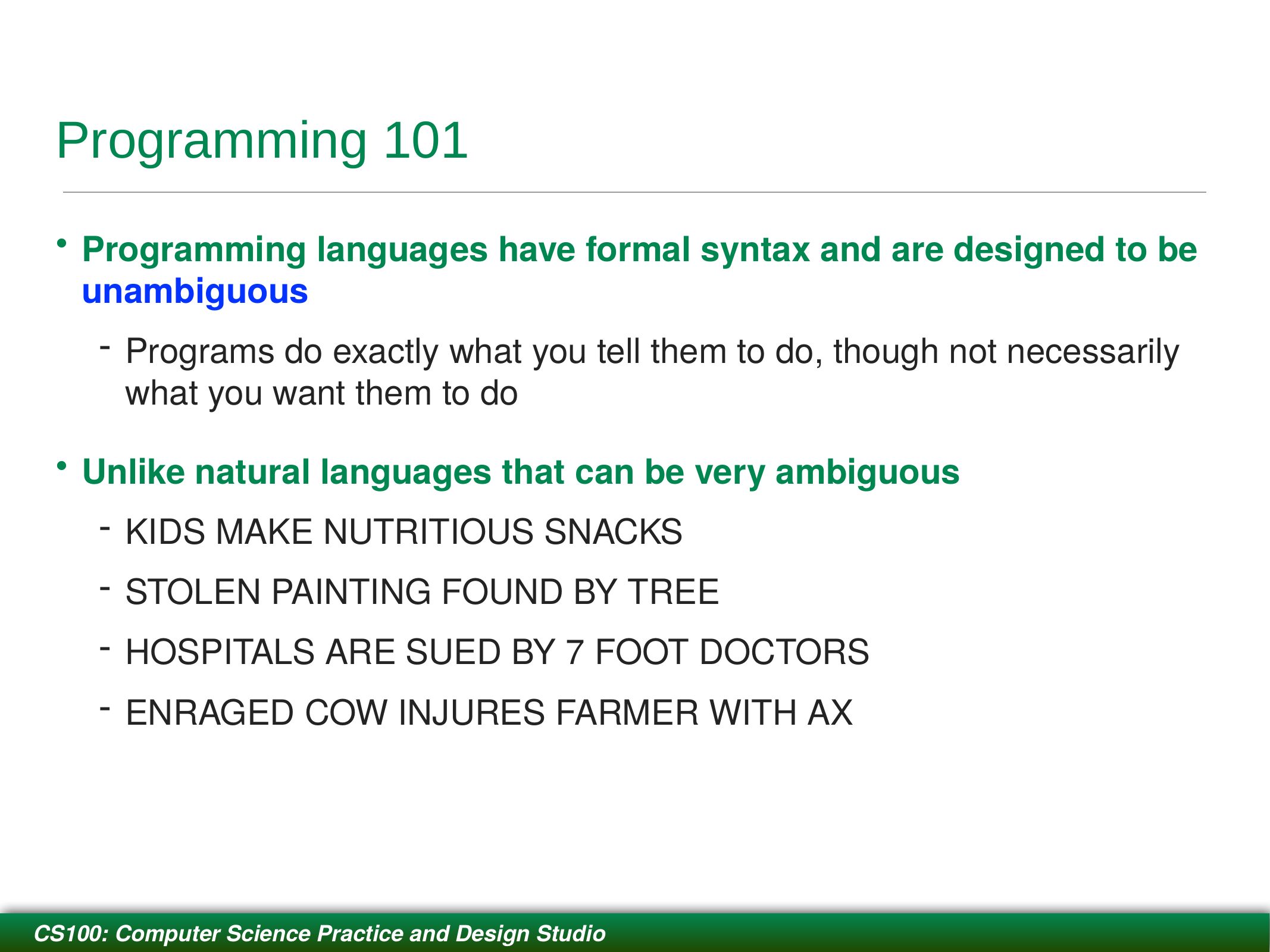

# Programming 101
Programming languages have formal syntax and are designed to be unambiguous
Programs do exactly what you tell them to do, though not necessarily what you want them to do
Unlike natural languages that can be very ambiguous
KIDS MAKE NUTRITIOUS SNACKS
STOLEN PAINTING FOUND BY TREE
HOSPITALS ARE SUED BY 7 FOOT DOCTORS
ENRAGED COW INJURES FARMER WITH AX
4